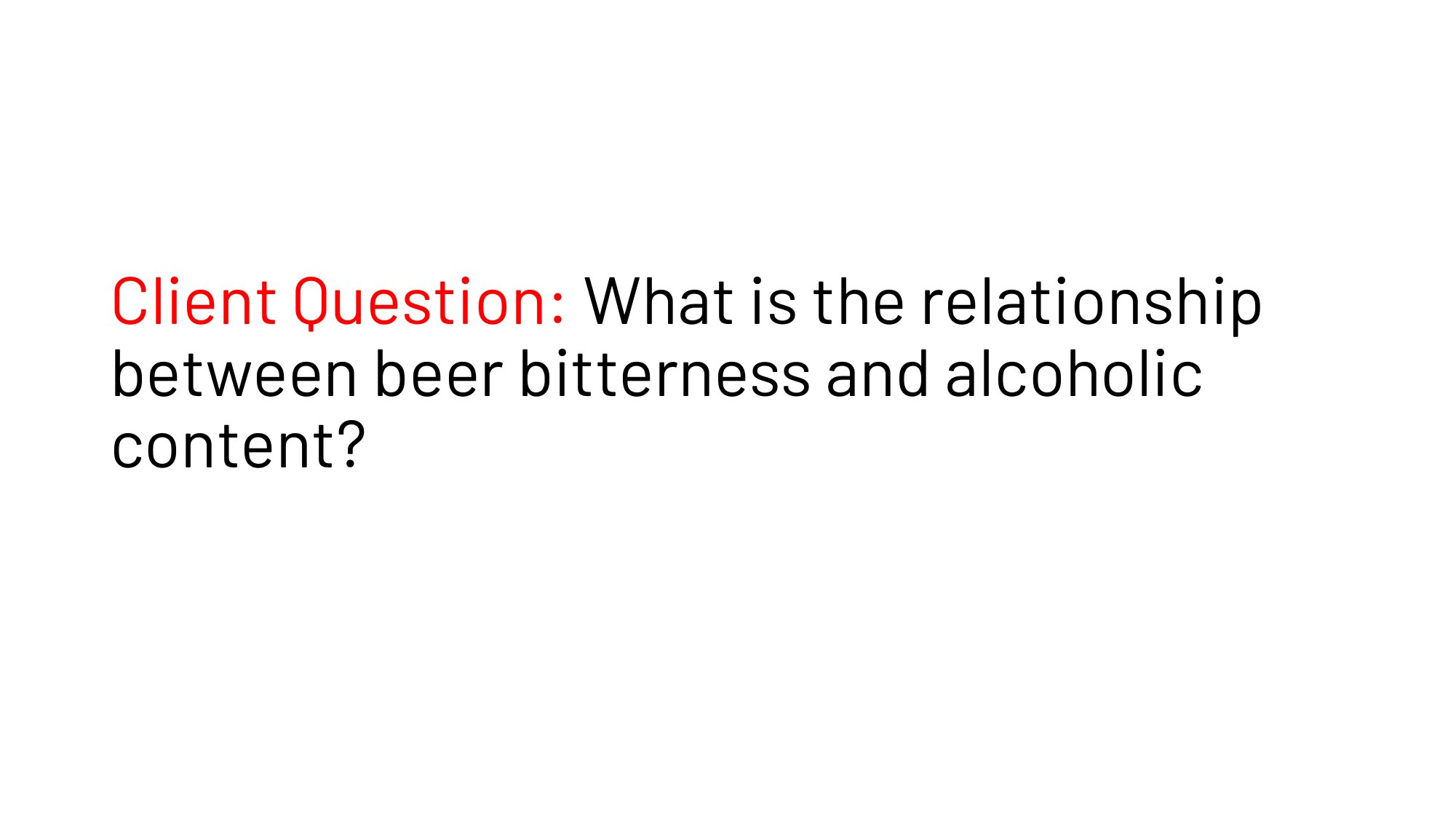

# Client Question: What is the relationship between beer bitterness and alcoholic content?